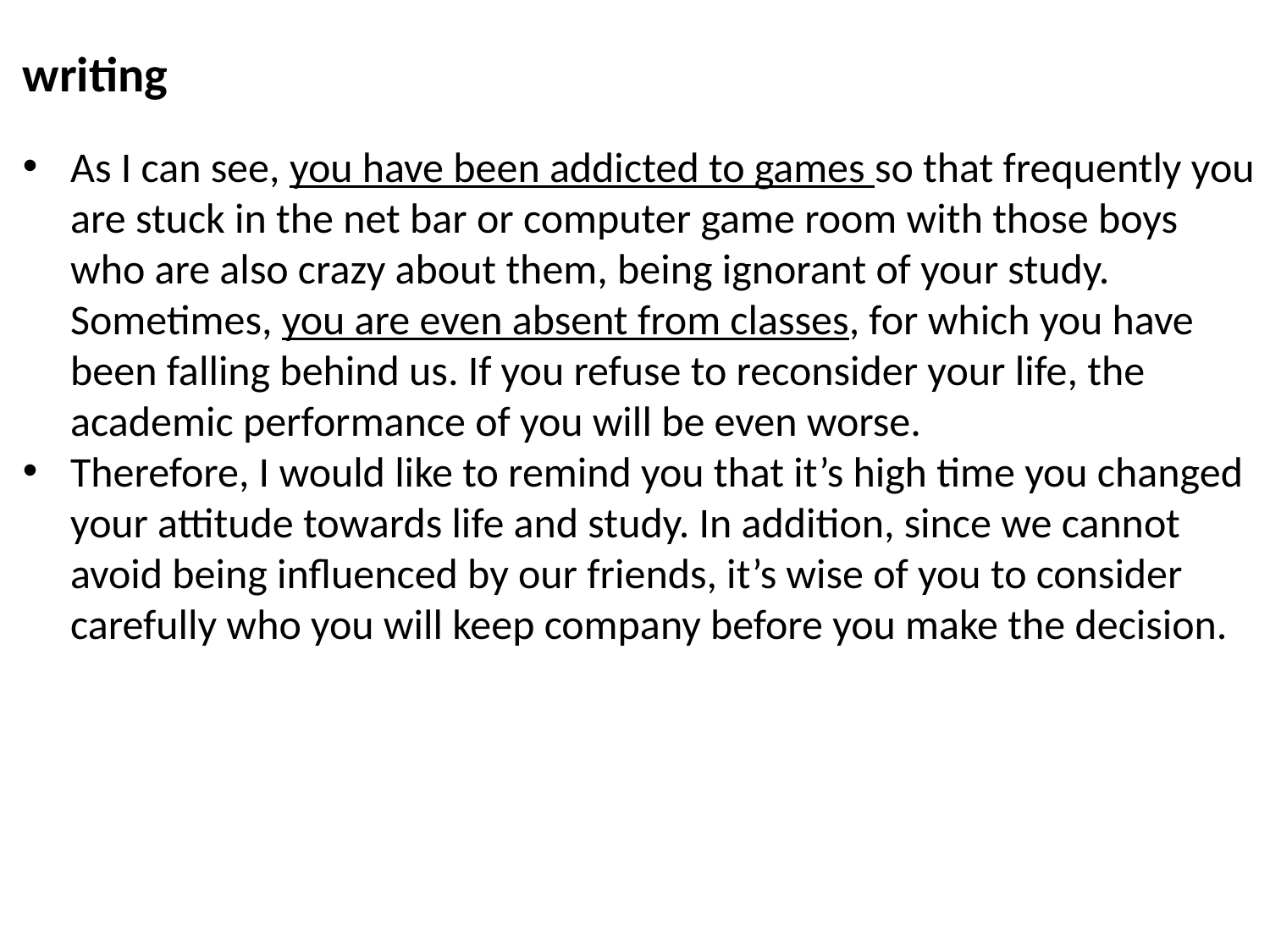

writing

As I can see, you have been addicted to games so that frequently you are stuck in the net bar or computer game room with those boys who are also crazy about them, being ignorant of your study. Sometimes, you are even absent from classes, for which you have been falling behind us. If you refuse to reconsider your life, the academic performance of you will be even worse.
Therefore, I would like to remind you that it’s high time you changed your attitude towards life and study. In addition, since we cannot avoid being influenced by our friends, it’s wise of you to consider carefully who you will keep company before you make the decision.